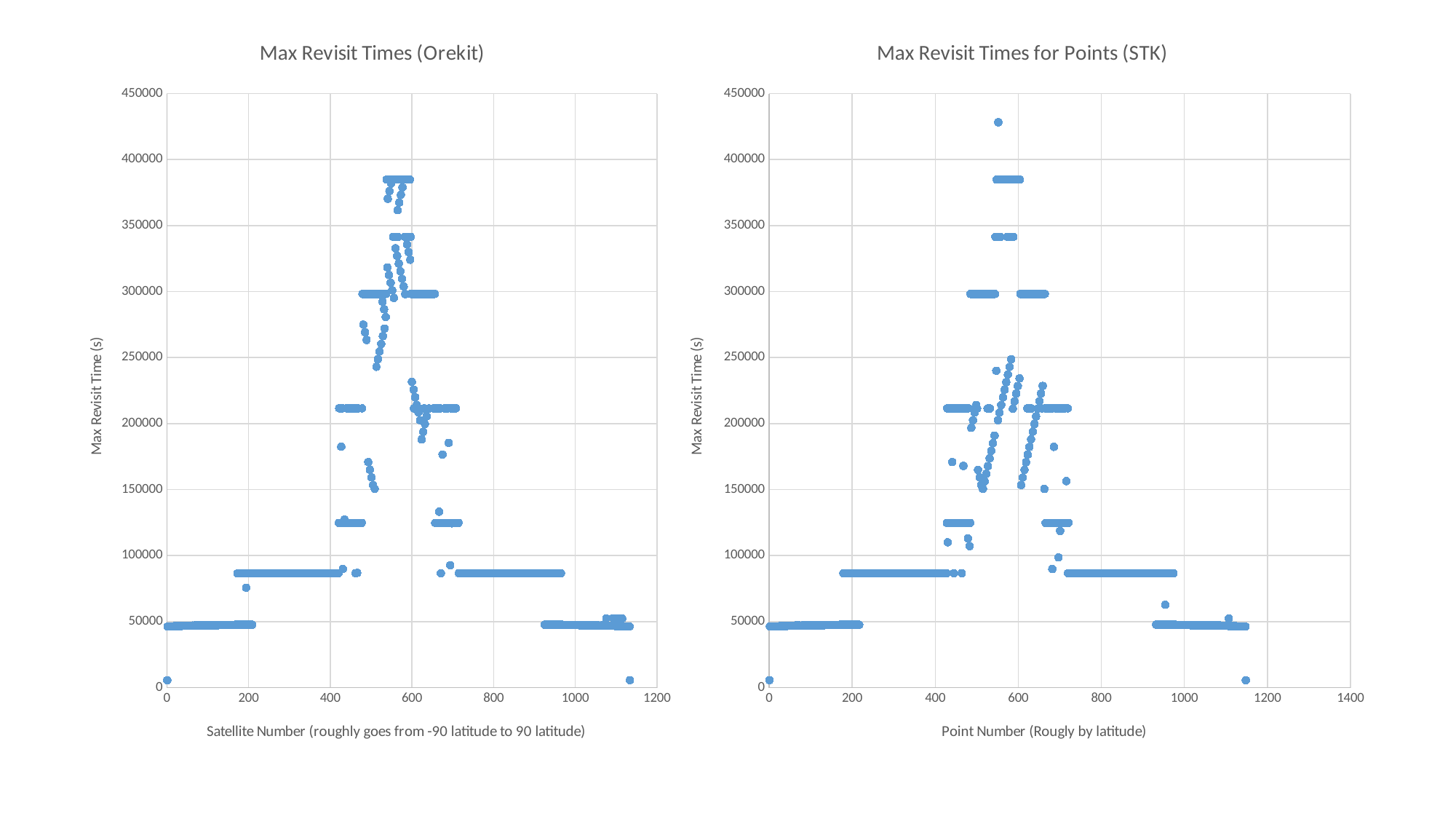

### Chart: Max Revisit Times (Orekit)

| Category |  |
|---|---|

### Chart: Max Revisit Times for Points (STK)

| Category |  |
|---|---|